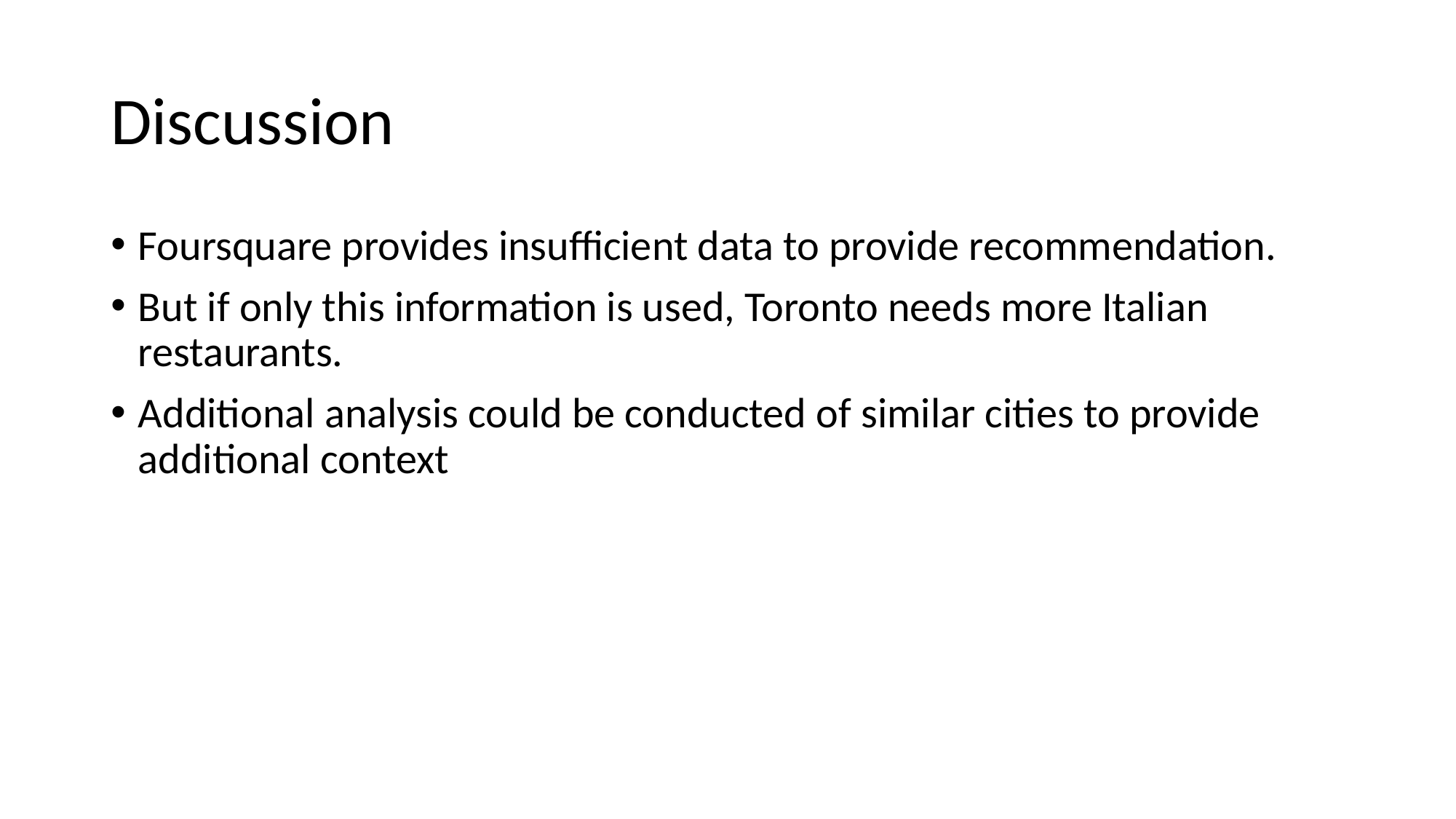

# Discussion
Foursquare provides insufficient data to provide recommendation.
But if only this information is used, Toronto needs more Italian restaurants.
Additional analysis could be conducted of similar cities to provide additional context